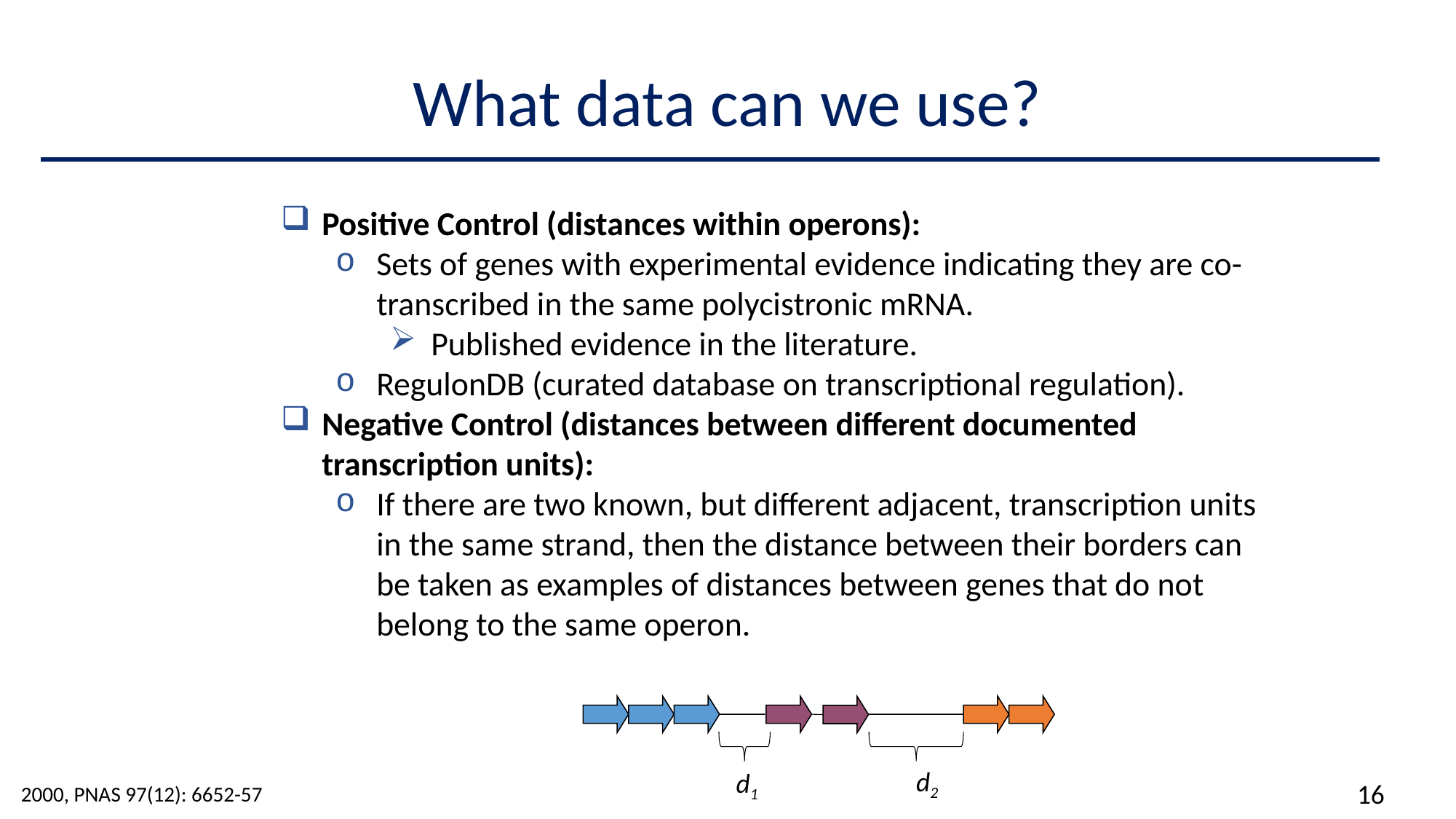

# What data can we use?
Positive Control (distances within operons):
Sets of genes with experimental evidence indicating they are co-transcribed in the same polycistronic mRNA.
Published evidence in the literature.
RegulonDB (curated database on transcriptional regulation).
Negative Control (distances between different documented transcription units):
If there are two known, but different adjacent, transcription units in the same strand, then the distance between their borders can be taken as examples of distances between genes that do not belong to the same operon.

d2
d1
16
2000, PNAS 97(12): 6652-57